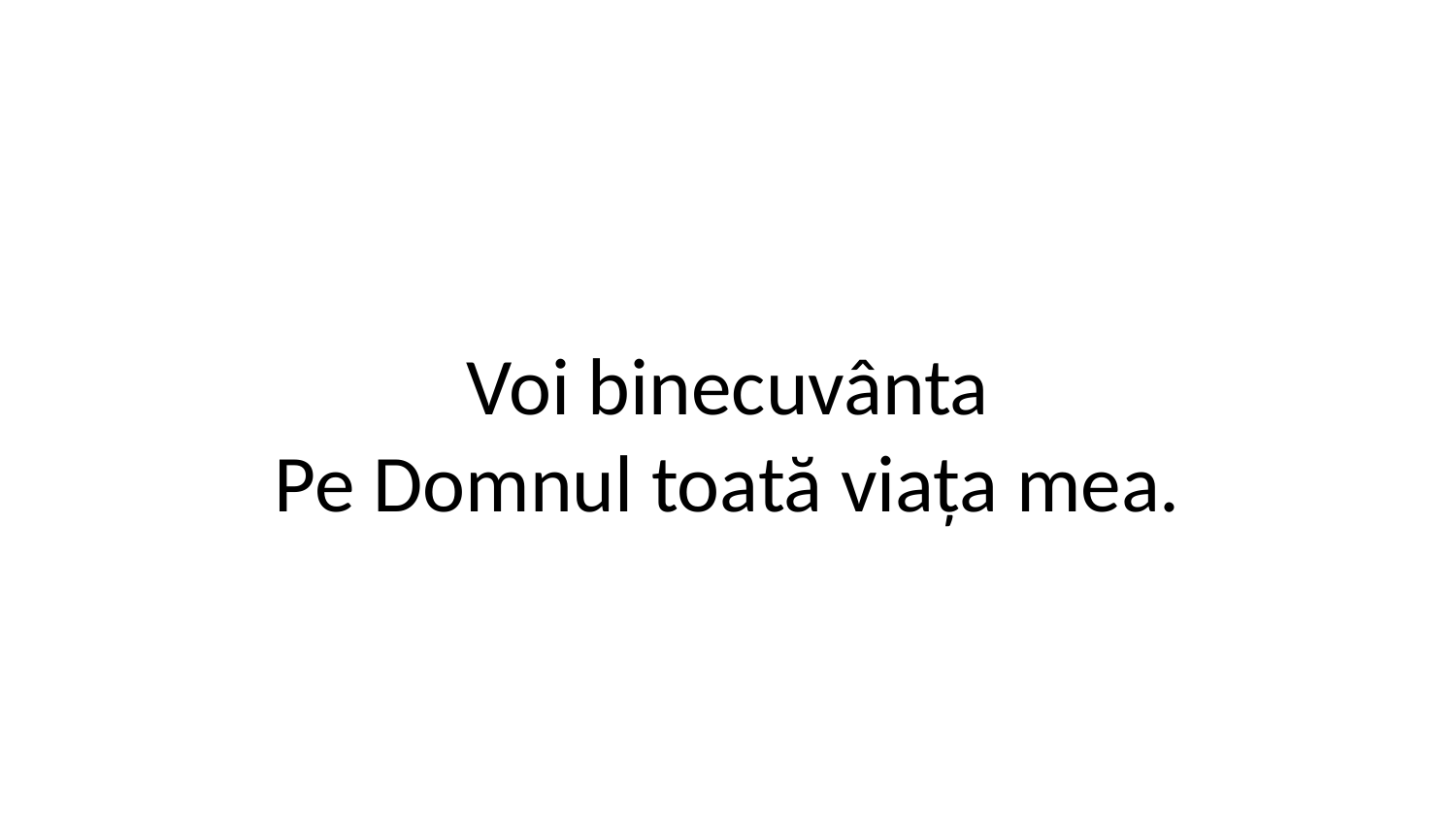

Voi binecuvânta
Pe Domnul toată viața mea.